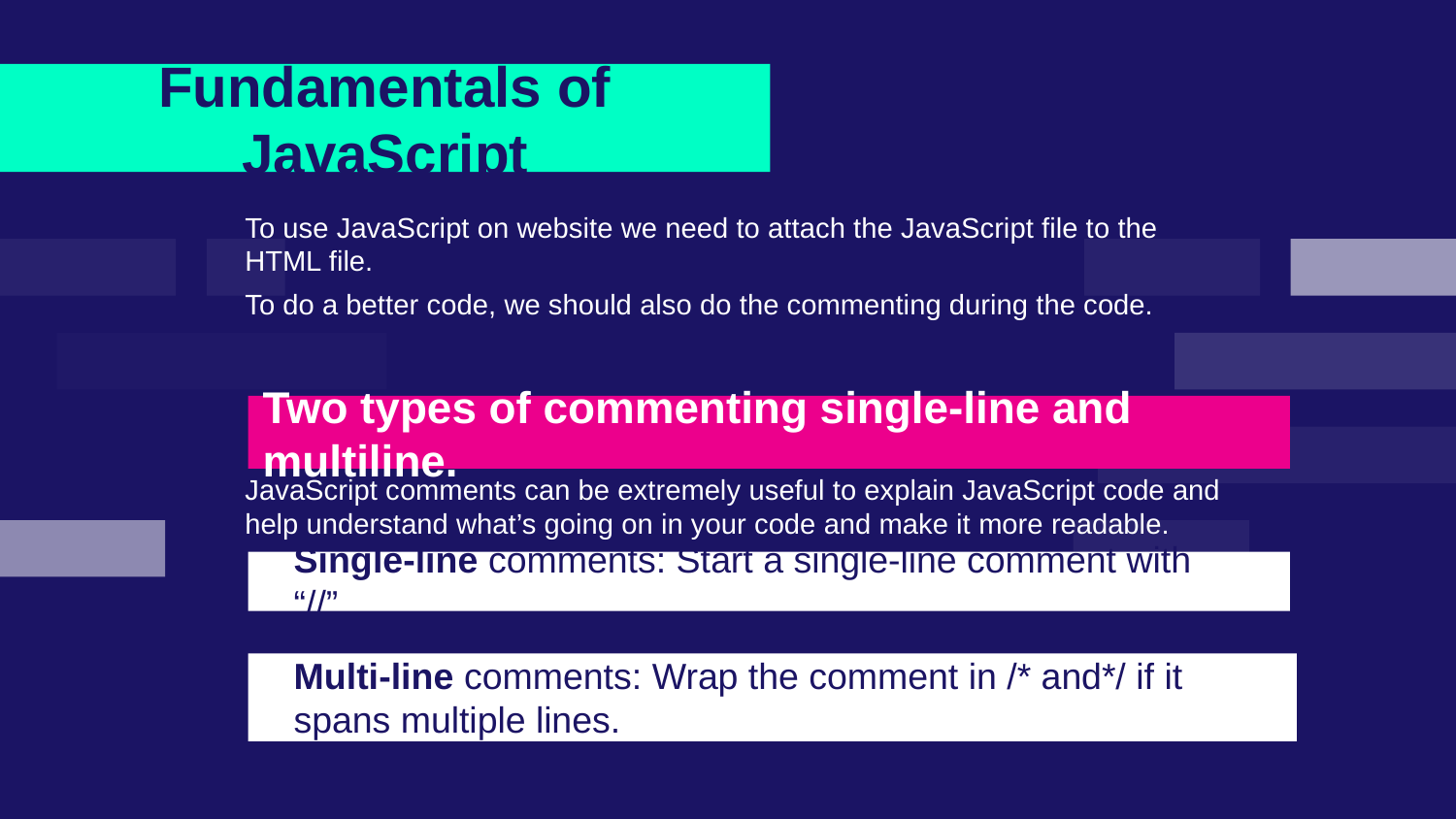

# Fundamentals of JavaScript
To use JavaScript on website we need to attach the JavaScript file to the HTML file.
To do a better code, we should also do the commenting during the code.
Two types of commenting single-line and multiline.
JavaScript comments can be extremely useful to explain JavaScript code and help understand what’s going on in your code and make it more readable.

Single-line comments: Start a single-line comment with “//”.

Multi-line comments: Wrap the comment in /* and*/ if it spans multiple lines.